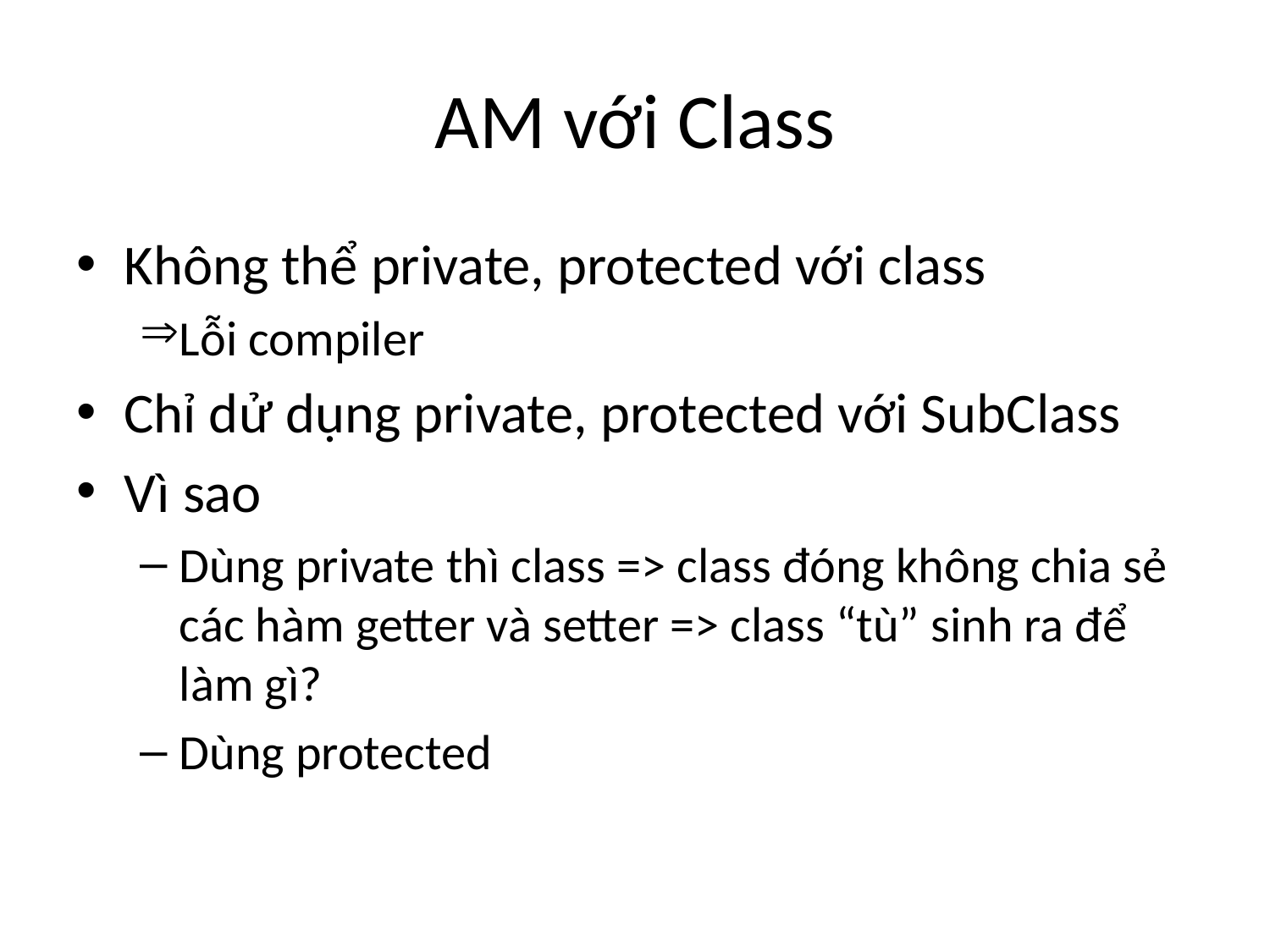

# AM với Class
Không thể private, protected với class
Lỗi compiler
Chỉ dử dụng private, protected với SubClass
Vì sao
Dùng private thì class => class đóng không chia sẻ các hàm getter và setter => class “tù” sinh ra để làm gì?
Dùng protected